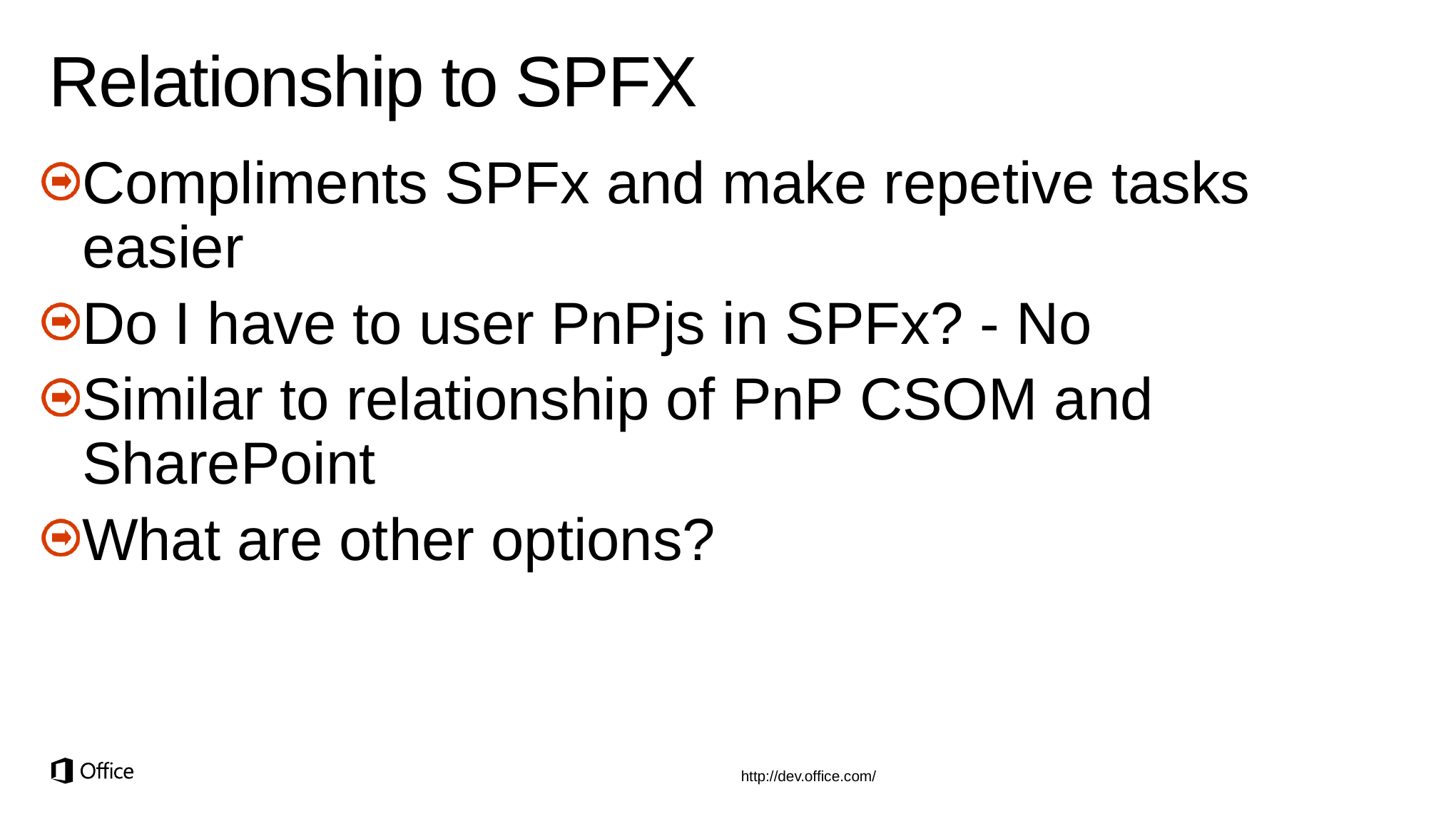

# Relationship to SPFX
Compliments SPFx and make repetive tasks easier
Do I have to user PnPjs in SPFx? - No
Similar to relationship of PnP CSOM and SharePoint
What are other options?